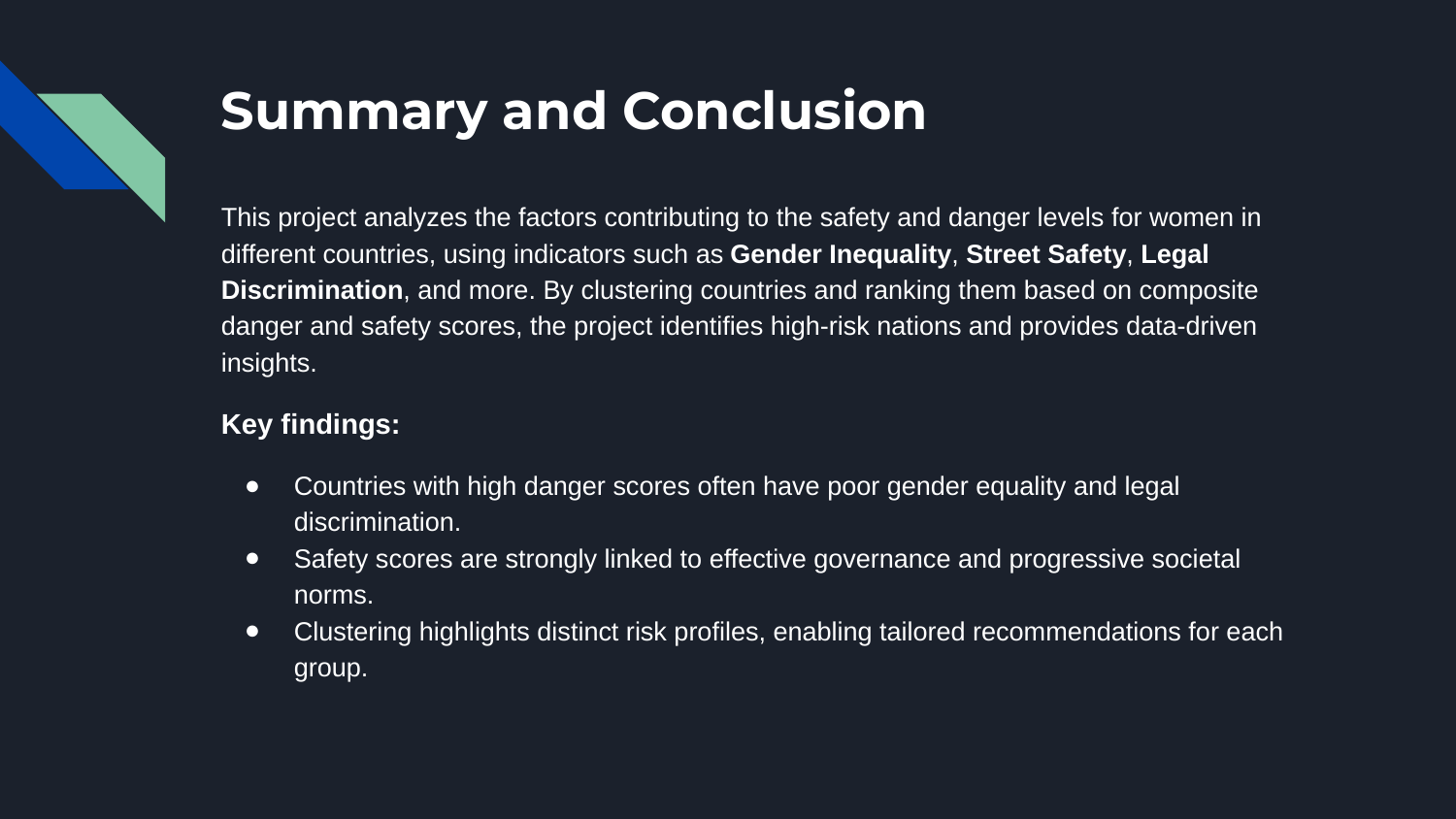

# Summary and Conclusion
This project analyzes the factors contributing to the safety and danger levels for women in different countries, using indicators such as Gender Inequality, Street Safety, Legal Discrimination, and more. By clustering countries and ranking them based on composite danger and safety scores, the project identifies high-risk nations and provides data-driven insights.
Key findings:
Countries with high danger scores often have poor gender equality and legal discrimination.
Safety scores are strongly linked to effective governance and progressive societal norms.
Clustering highlights distinct risk profiles, enabling tailored recommendations for each group.